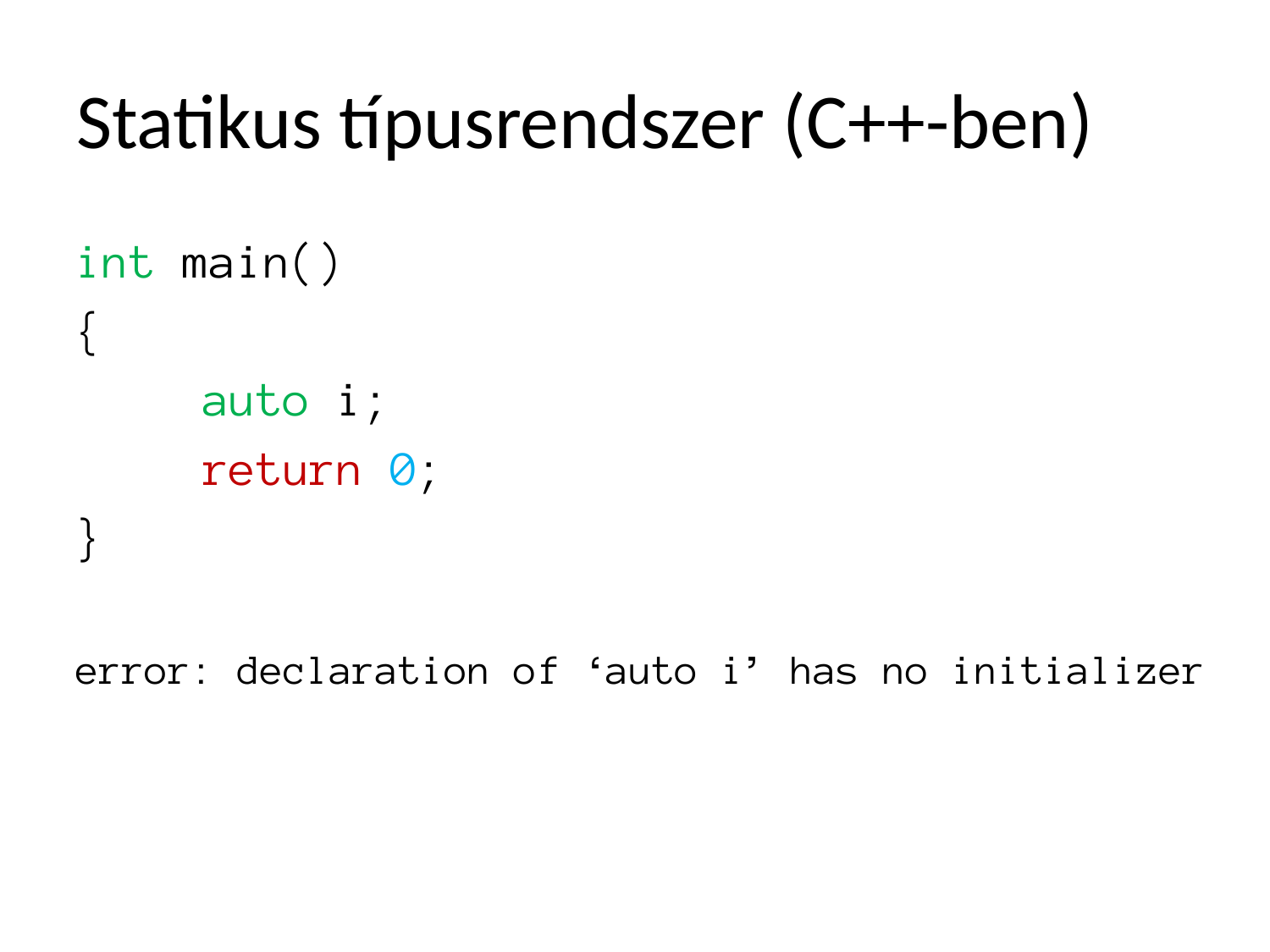

# Statikus típusrendszer (C++-ben)
int main()
{
	auto i;
	return 0;
}

error: declaration of ‘auto i’ has no initializer